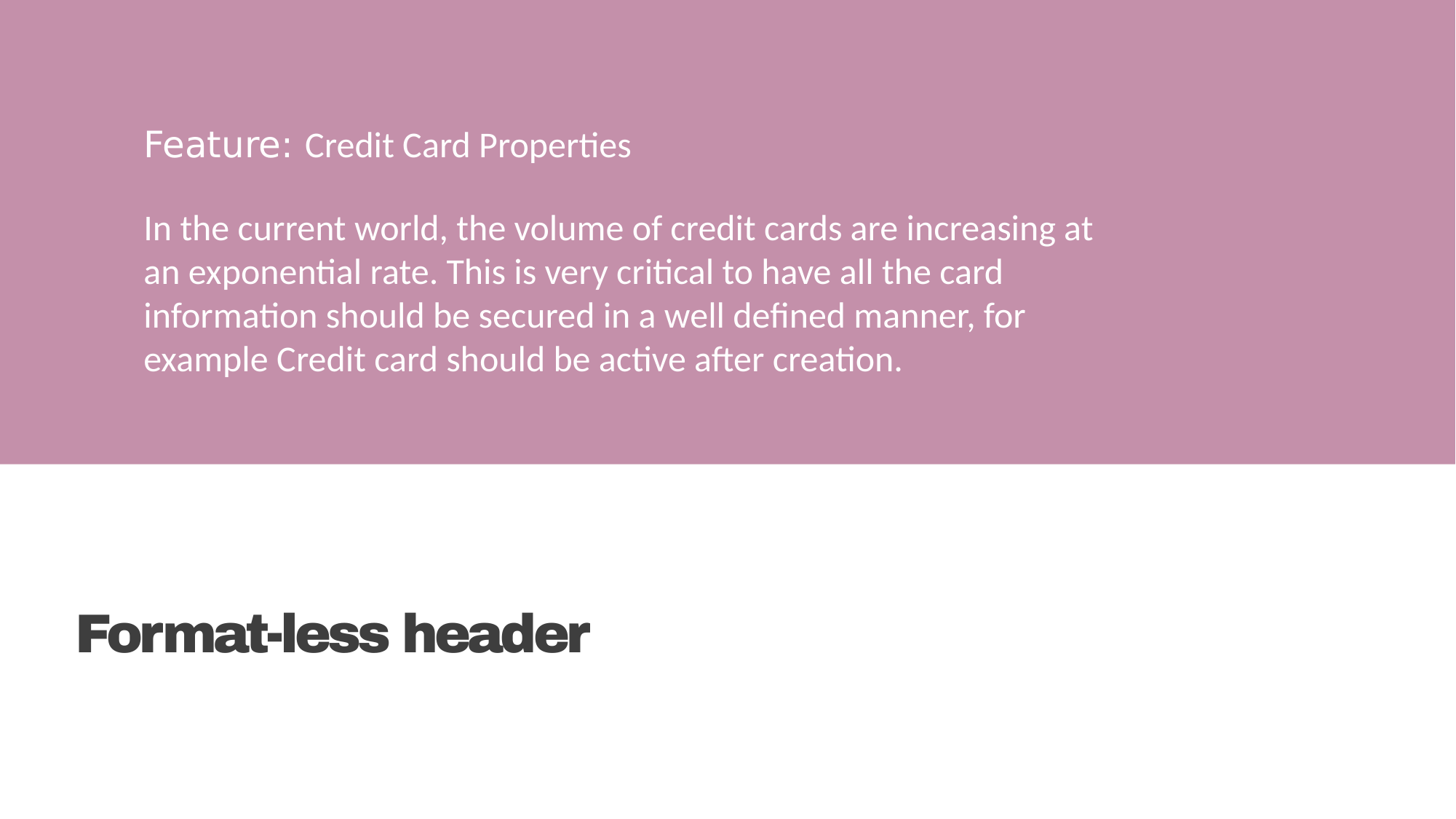

Feature: Credit Card Properties

In the current world, the volume of credit cards are increasing at an exponential rate. This is very critical to have all the card information should be secured in a well defined manner, for example Credit card should be active after creation.
Feature: PlayerCharacter
In order to play the game  As a human player
I want my character attributes to be correctly represented

Format-less header